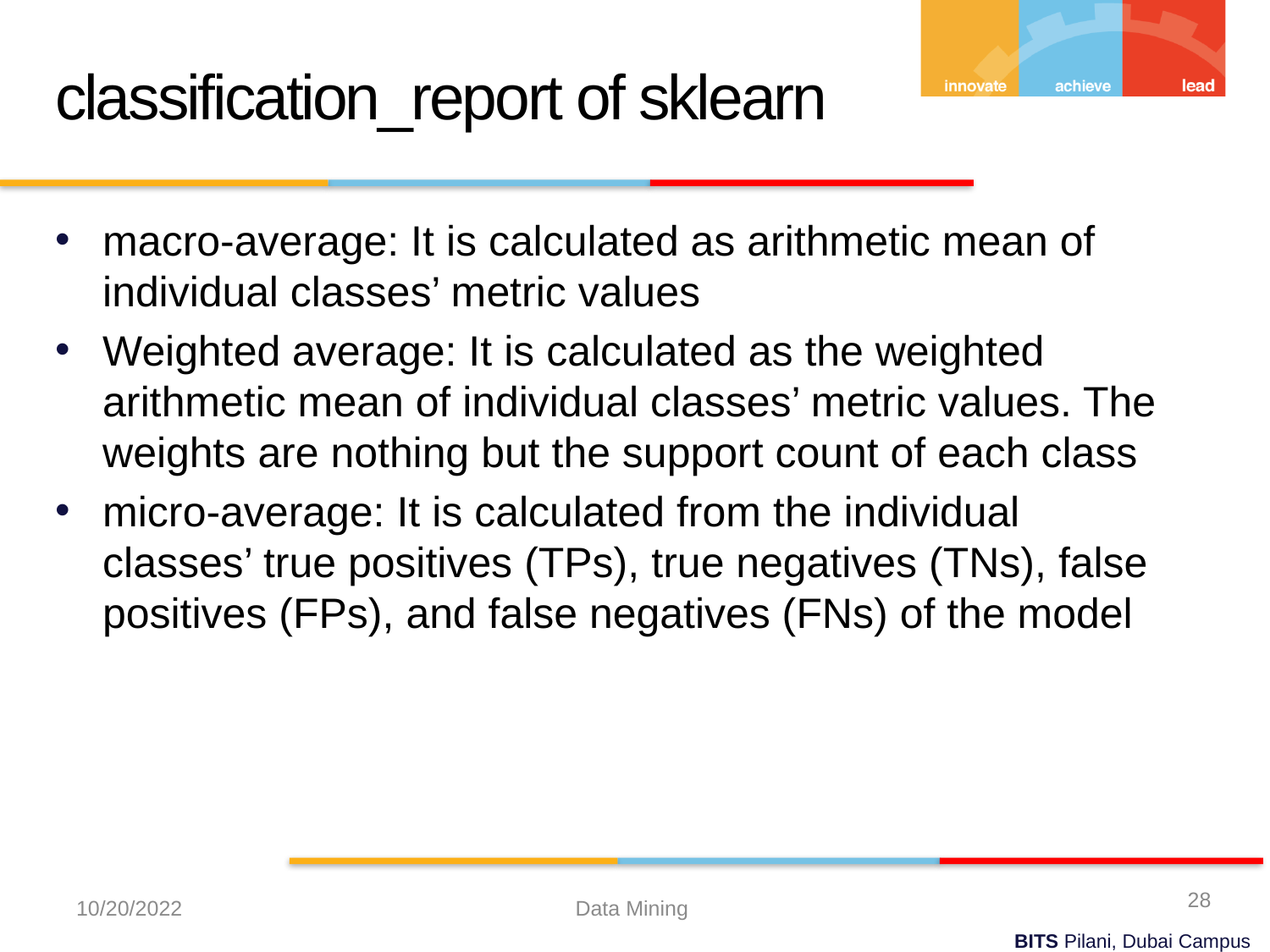

classification_report of sklearn
macro-average: It is calculated as arithmetic mean of individual classes’ metric values
Weighted average: It is calculated as the weighted arithmetic mean of individual classes’ metric values. The weights are nothing but the support count of each class
micro-average: It is calculated from the individual classes’ true positives (TPs), true negatives (TNs), false positives (FPs), and false negatives (FNs) of the model

28
10/20/2022
Data Mining